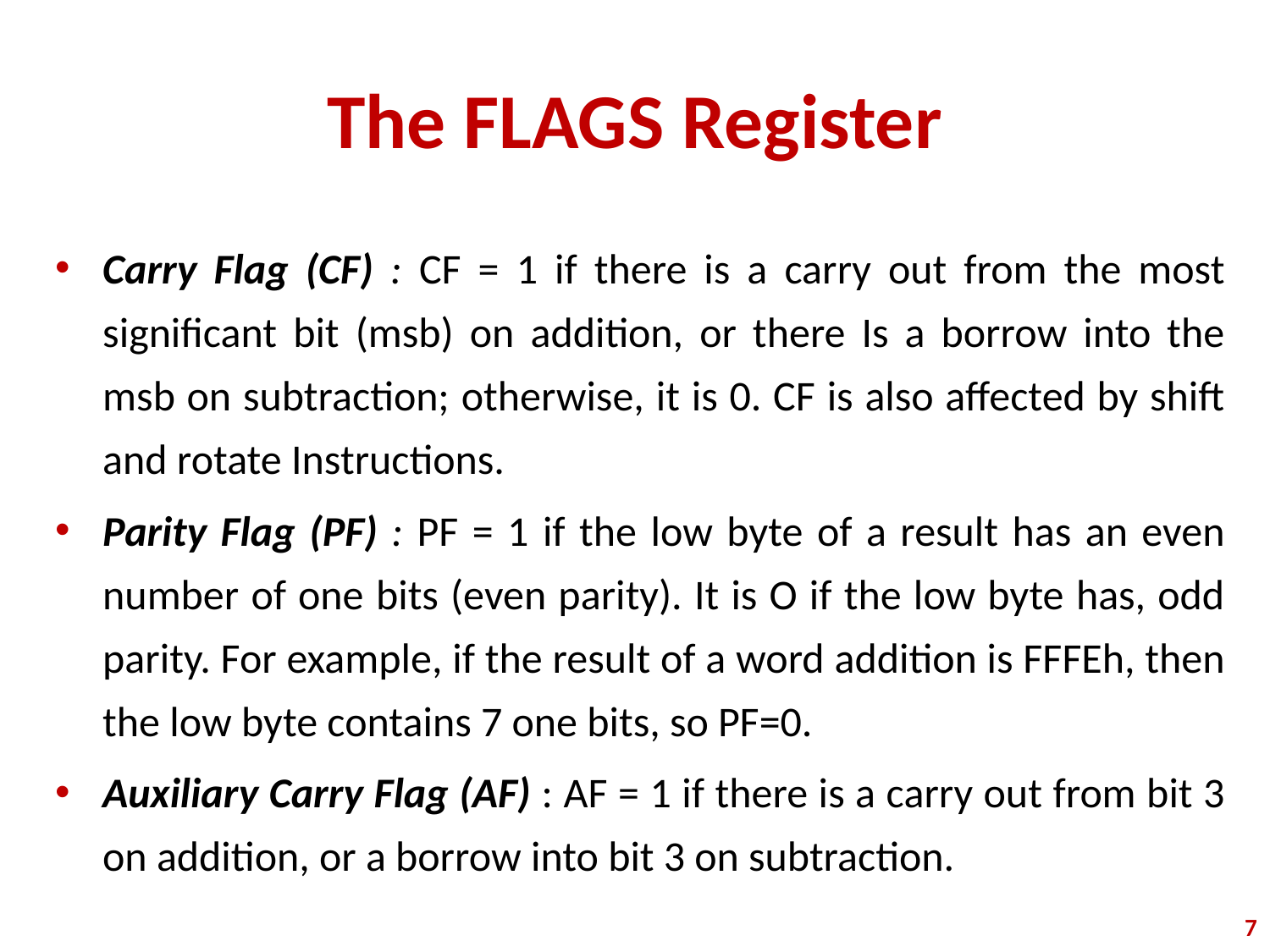

# The FLAGS Register
Carry Flag (CF) : CF = 1 if there is a carry out from the most significant bit (msb) on addition, or there Is a borrow into the msb on subtraction; otherwise, it is 0. CF is also affected by shift and rotate Instructions.
Parity Flag (PF) : PF = 1 if the low byte of a result has an even number of one bits (even parity). It is O if the low byte has, odd parity. For example, if the result of a word addition is FFFEh, then the low byte contains 7 one bits, so PF=0.
Auxiliary Carry Flag (AF) : AF = 1 if there is a carry out from bit 3 on addition, or a borrow into bit 3 on subtraction.
7